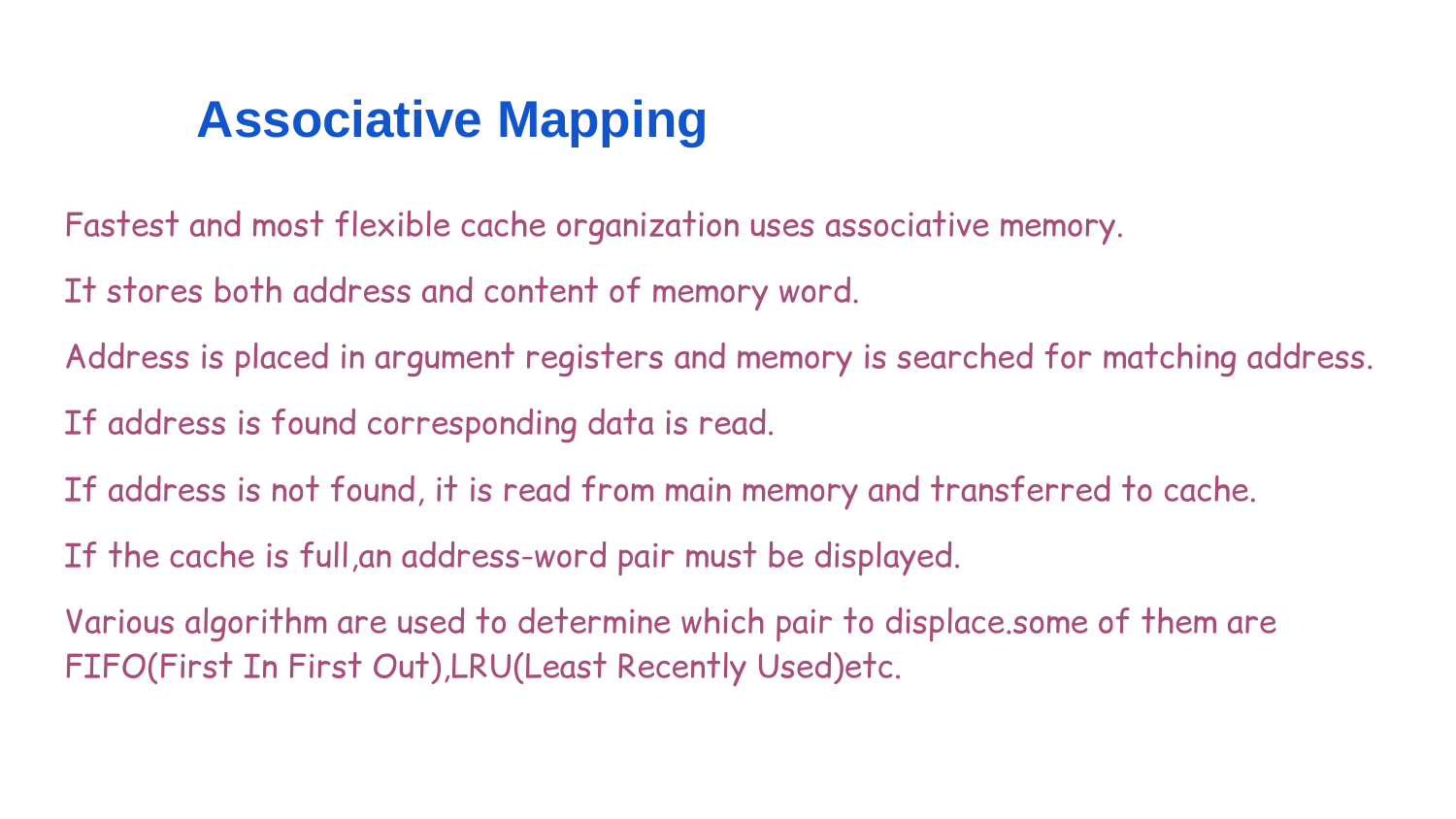

# Associative Mapping
Fastest and most flexible cache organization uses associative memory.
It stores both address and content of memory word.
Address is placed in argument registers and memory is searched for matching address.
If address is found corresponding data is read.
If address is not found, it is read from main memory and transferred to cache.
If the cache is full,an address-word pair must be displayed.
Various algorithm are used to determine which pair to displace.some of them are FIFO(First In First Out),LRU(Least Recently Used)etc.